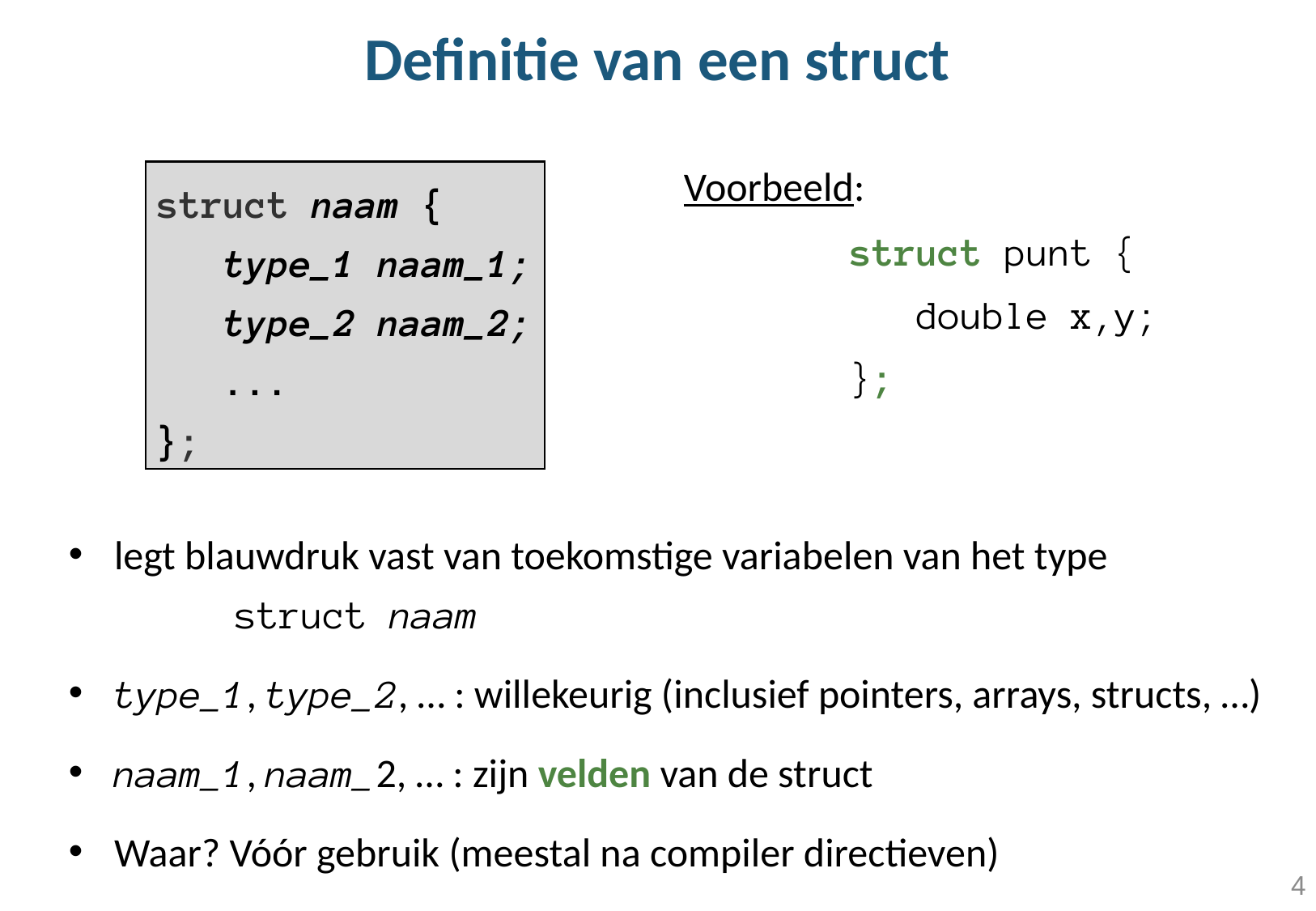

# Definitie van een struct
Voorbeeld:

		struct punt {
		   double x,y;
		};
struct naam {
   type_1 naam_1;
   type_2 naam_2;
   ...
};
legt blauwdruk vast van toekomstige variabelen van het type
	struct naam
type_1, type_2, … : willekeurig (inclusief pointers, arrays, structs, …)
naam_1, naam_2, … : zijn velden van de struct
Waar? Vóór gebruik (meestal na compiler directieven)
4
4